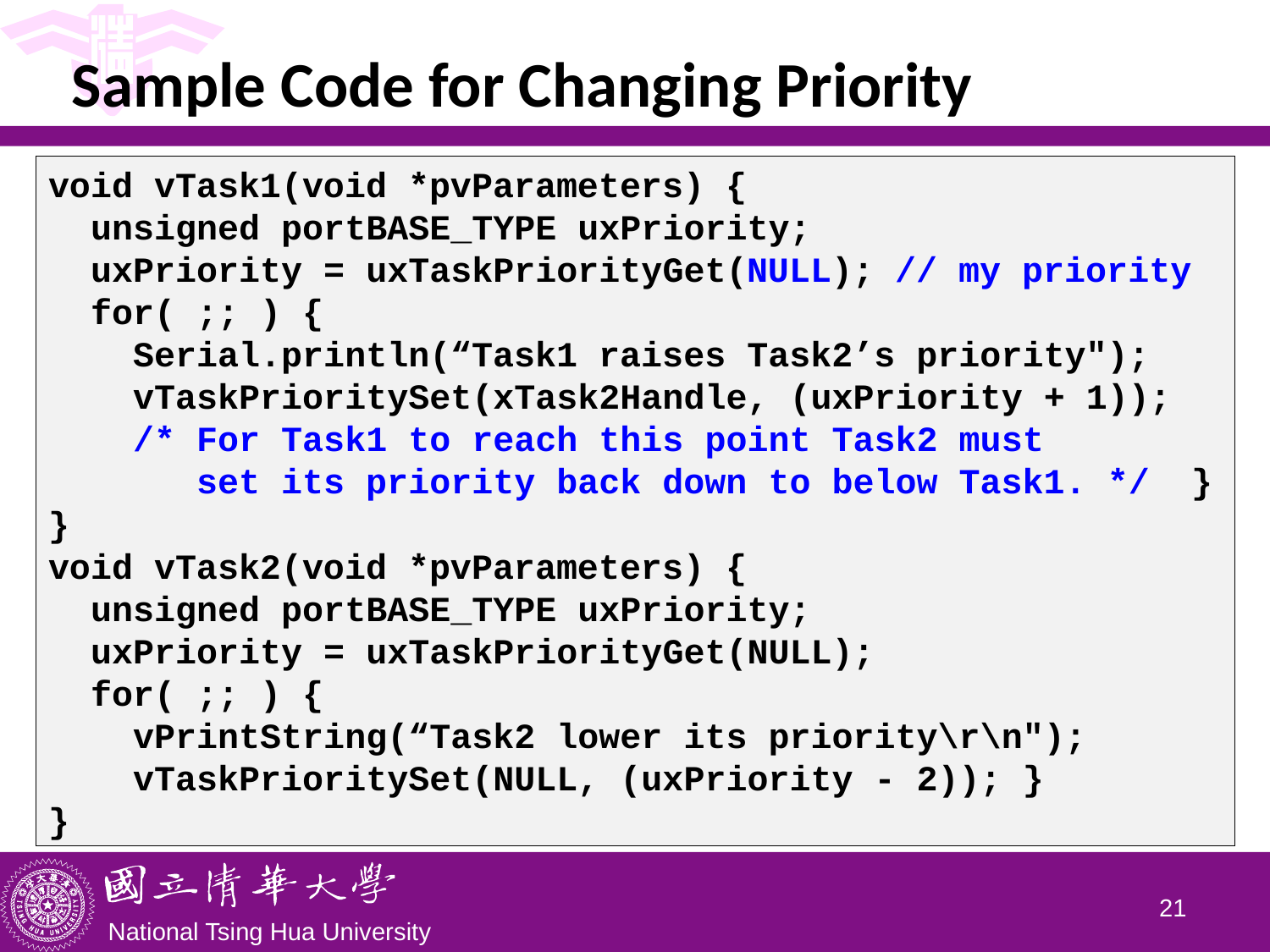

# Sample Code for Changing Priority
void vTask1(void *pvParameters) {
  unsigned portBASE_TYPE uxPriority;
  uxPriority = uxTaskPriorityGet(NULL); // my priority
  for( ;; ) {
    Serial.println(“Task1 raises Task2’s priority");
    vTaskPrioritySet(xTask2Handle, (uxPriority + 1));
    /* For Task1 to reach this point Task2 must
       set its priority back down to below Task1. */  }
}
void vTask2(void *pvParameters) {
  unsigned portBASE_TYPE uxPriority;
  uxPriority = uxTaskPriorityGet(NULL);
  for( ;; ) {
    vPrintString(“Task2 lower its priority\r\n");
    vTaskPrioritySet(NULL, (uxPriority - 2)); }
}
21